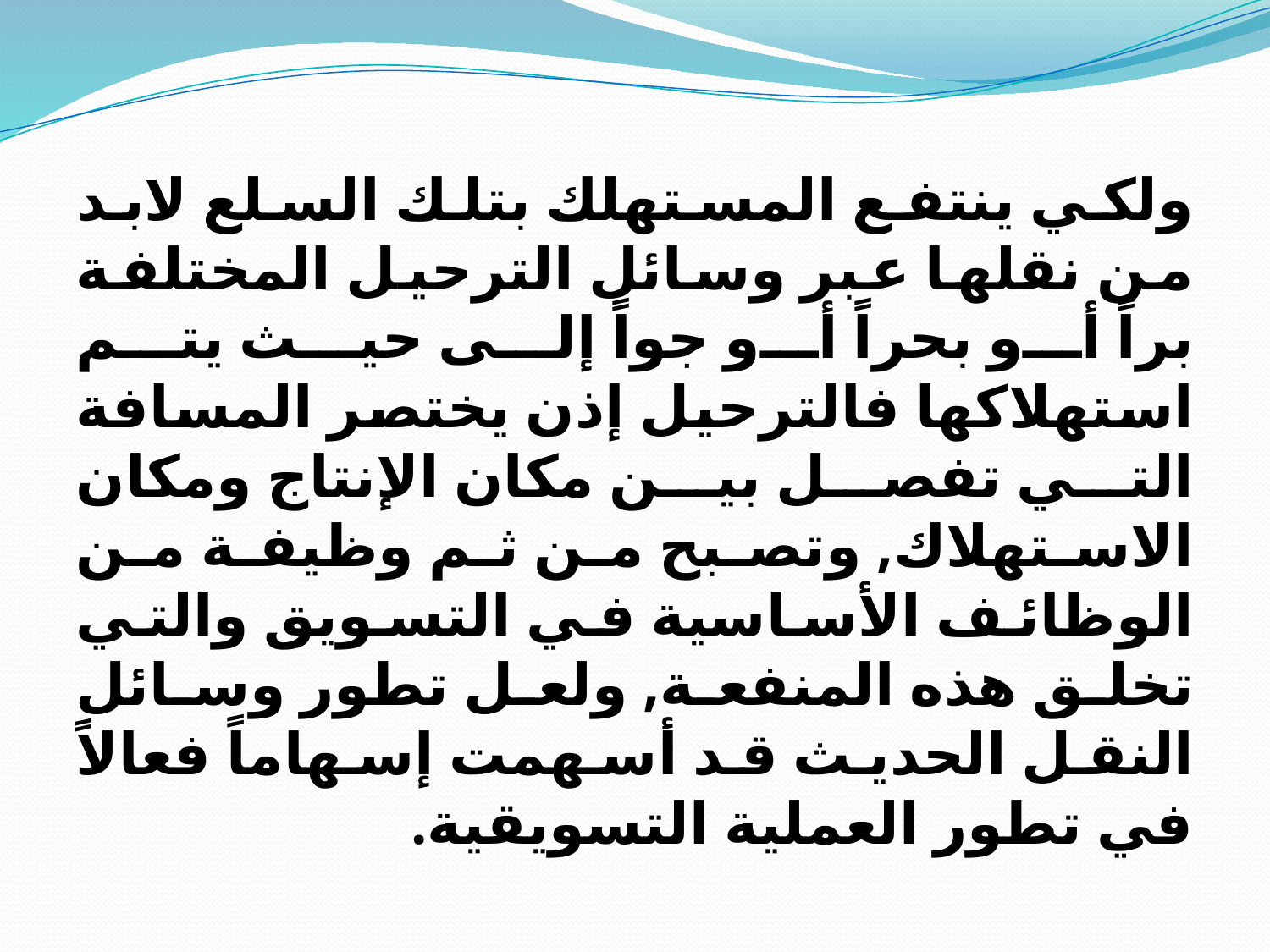

ولكي ينتفع المستهلك بتلك السلع لابد من نقلها عبر وسائل الترحيل المختلفة براً أو بحراً أو جواً إلى حيث يتم استهلاكها فالترحيل إذن يختصر المسافة التي تفصل بين مكان الإنتاج ومكان الاستهلاك, وتصبح من ثم وظيفة من الوظائف الأساسية في التسويق والتي تخلق هذه المنفعة, ولعل تطور وسائل النقل الحديث قد أسهمت إسهاماً فعالاً في تطور العملية التسويقية.